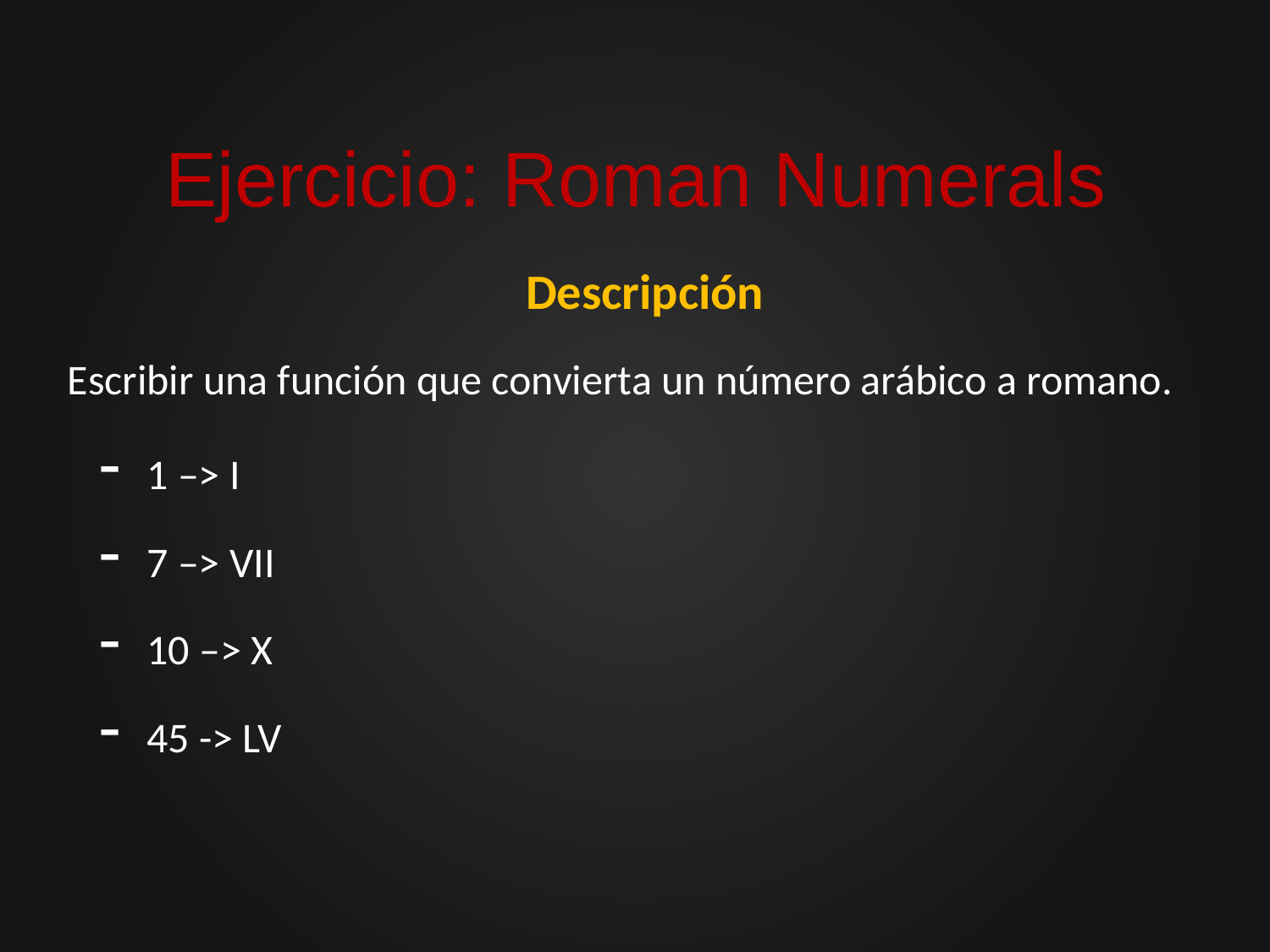

# Ejercicio: Roman Numerals
Descripción
Escribir una función que convierta un número arábico a romano.
1 –> I
7 –> VII
10 –> X
45 -> LV